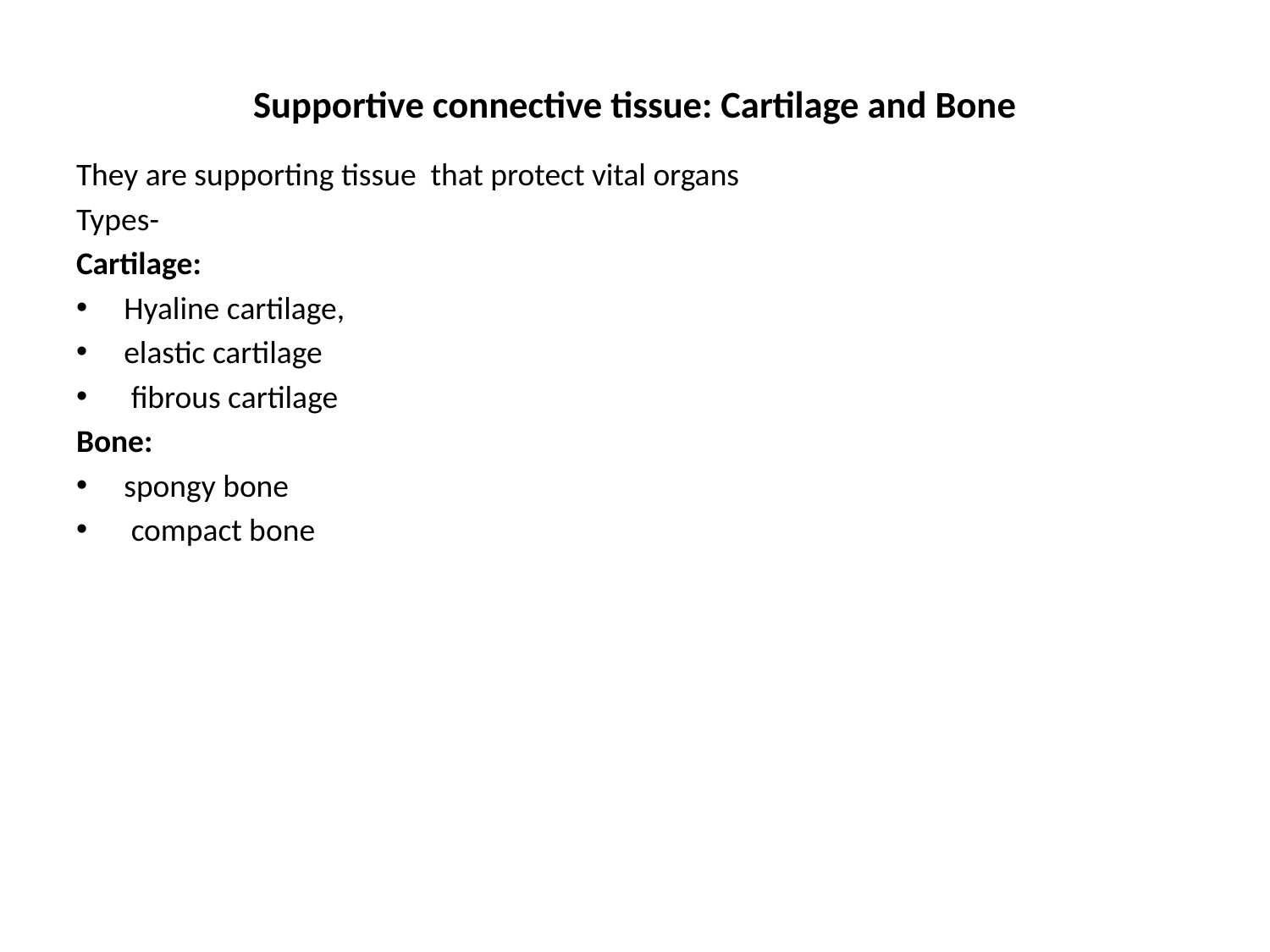

# Supportive connective tissue: Cartilage and Bone
They are supporting tissue  that protect vital organs
Types-
Cartilage:
Hyaline cartilage,
elastic cartilage
 fibrous cartilage
Bone:
spongy bone
 compact bone